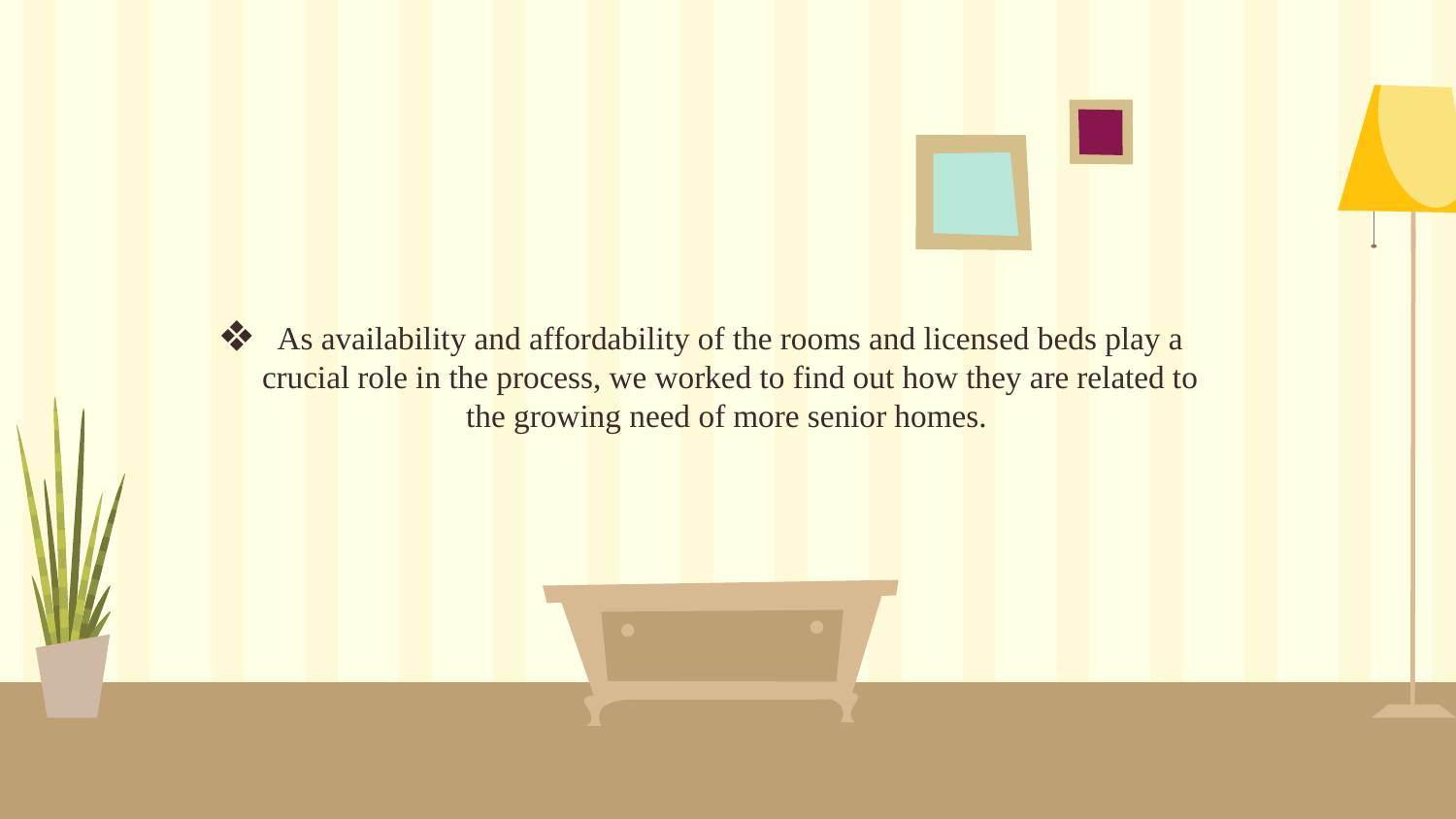

#
As availability and affordability of the rooms and licensed beds play a crucial role in the process, we worked to find out how they are related to the growing need of more senior homes.